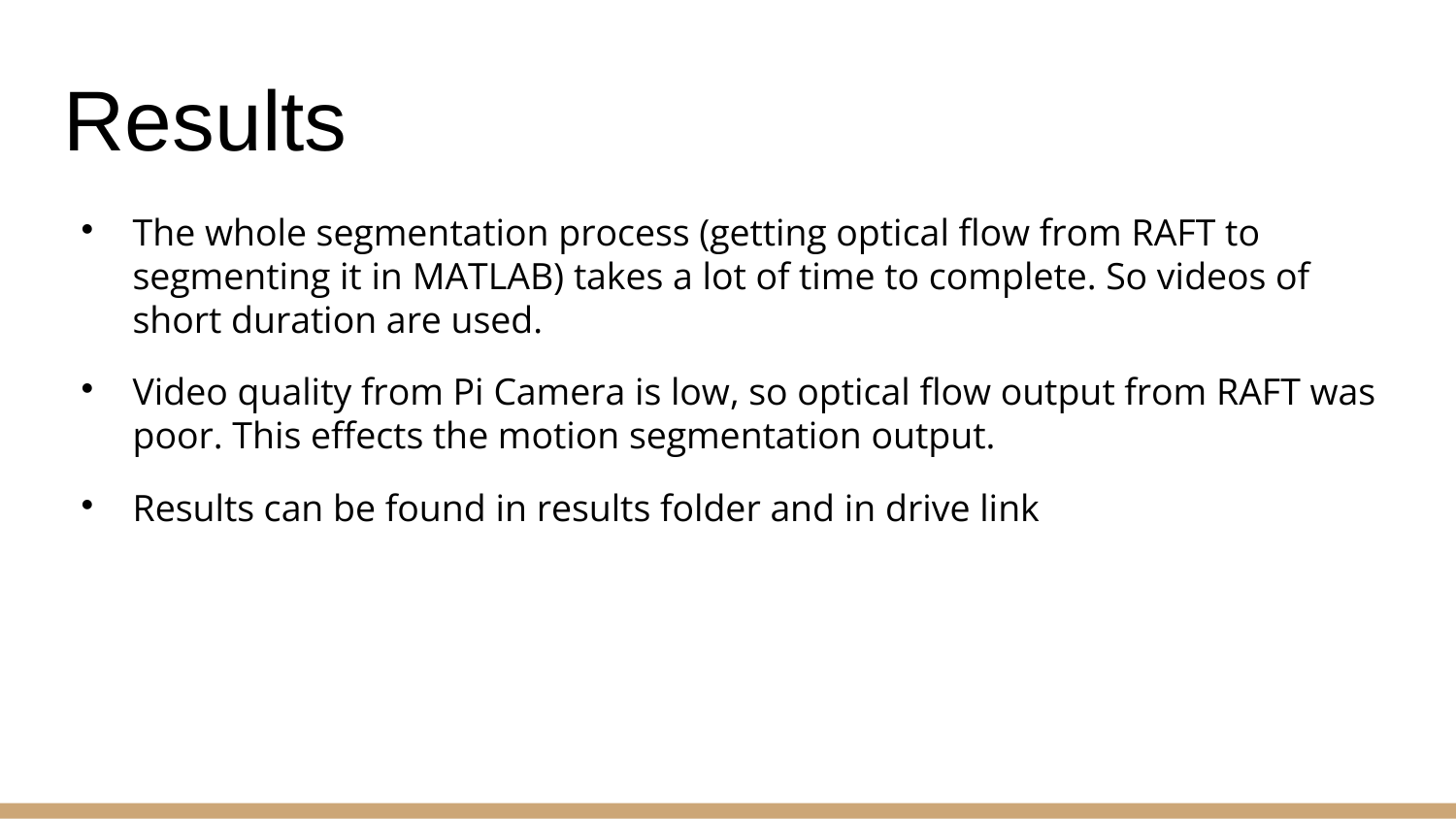

Results
The whole segmentation process (getting optical flow from RAFT to segmenting it in MATLAB) takes a lot of time to complete. So videos of short duration are used.
Video quality from Pi Camera is low, so optical flow output from RAFT was poor. This effects the motion segmentation output.
Results can be found in results folder and in drive link